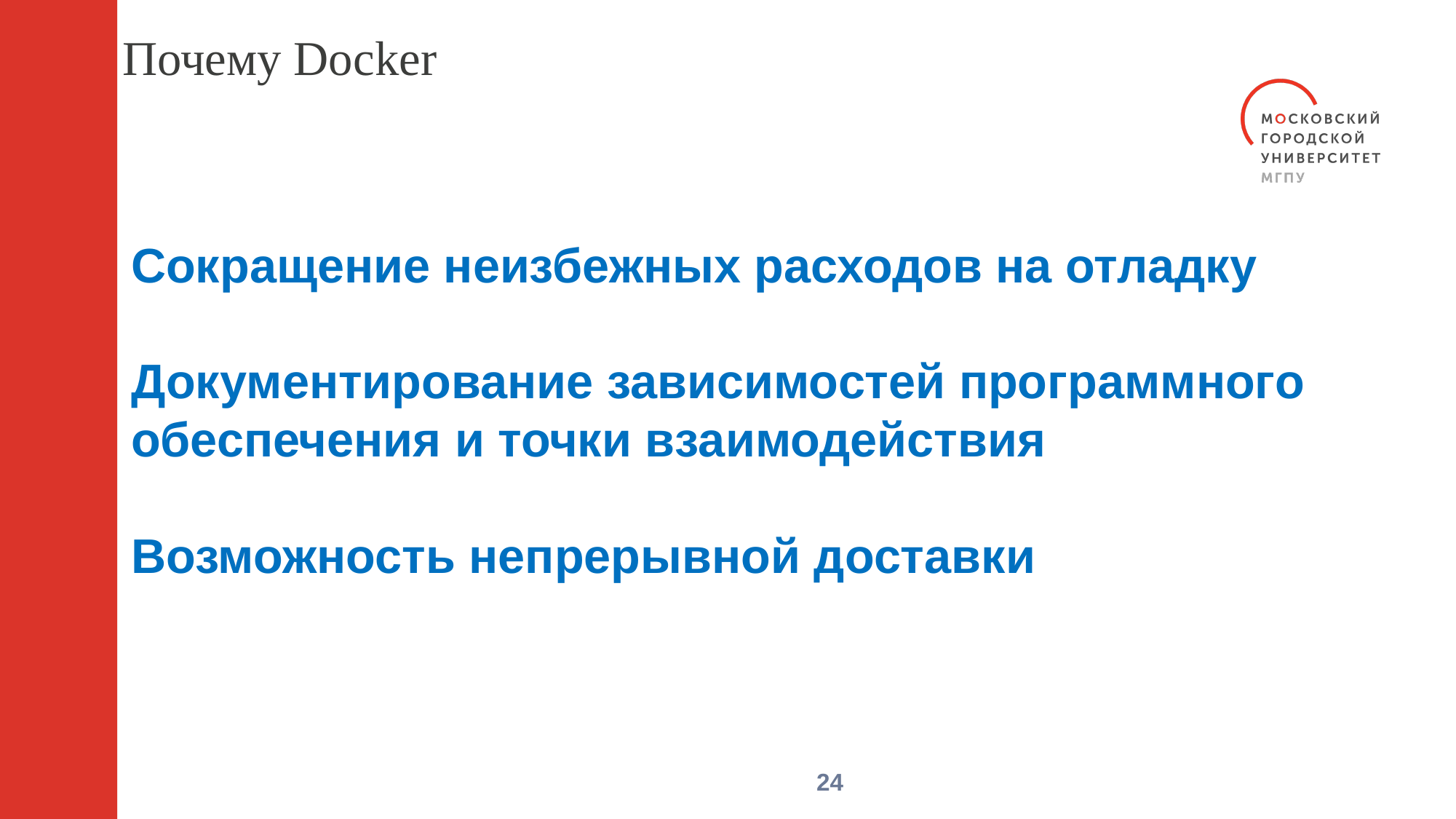

Почему Docker

Сокращение неизбежных расходов на отладку

Документирование зависимостей программного обеспечения и точки взаимодействия

Возможность непрерывной доставки
24